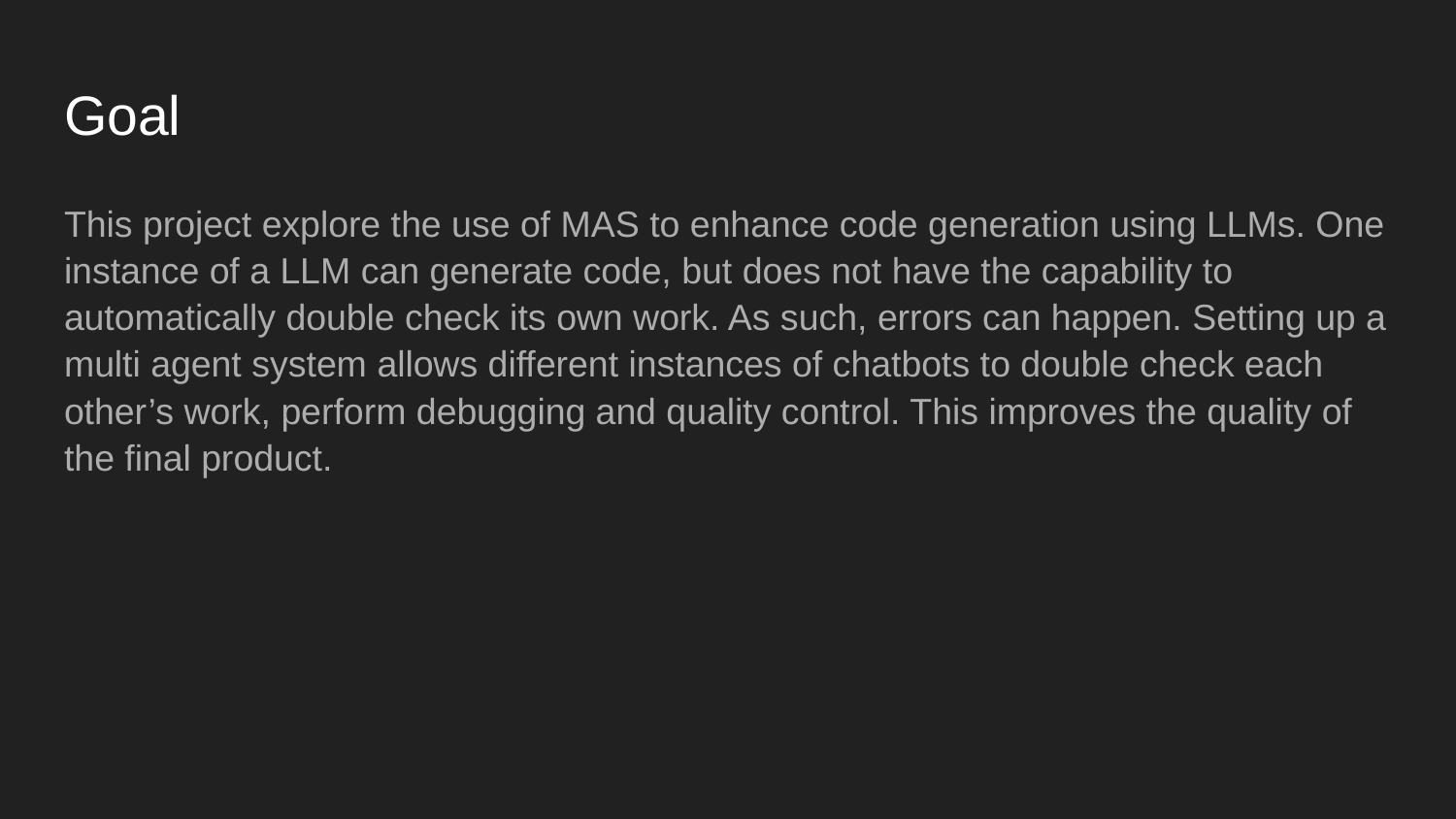

# Goal
This project explore the use of MAS to enhance code generation using LLMs. One instance of a LLM can generate code, but does not have the capability to automatically double check its own work. As such, errors can happen. Setting up a multi agent system allows different instances of chatbots to double check each other’s work, perform debugging and quality control. This improves the quality of the final product.